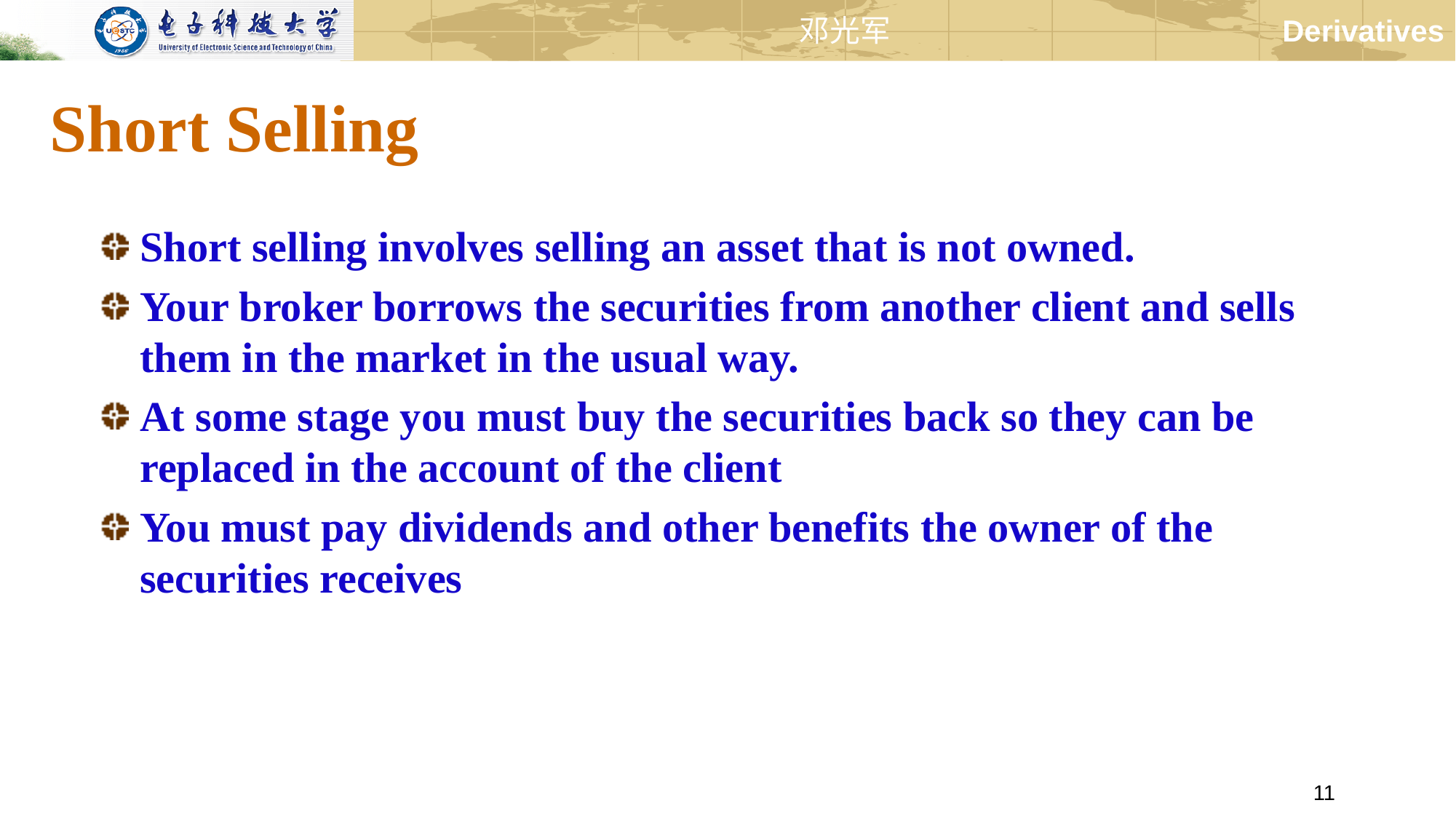

# Short Selling
Short selling involves selling an asset that is not owned.
Your broker borrows the securities from another client and sells them in the market in the usual way.
At some stage you must buy the securities back so they can be replaced in the account of the client
You must pay dividends and other benefits the owner of the securities receives